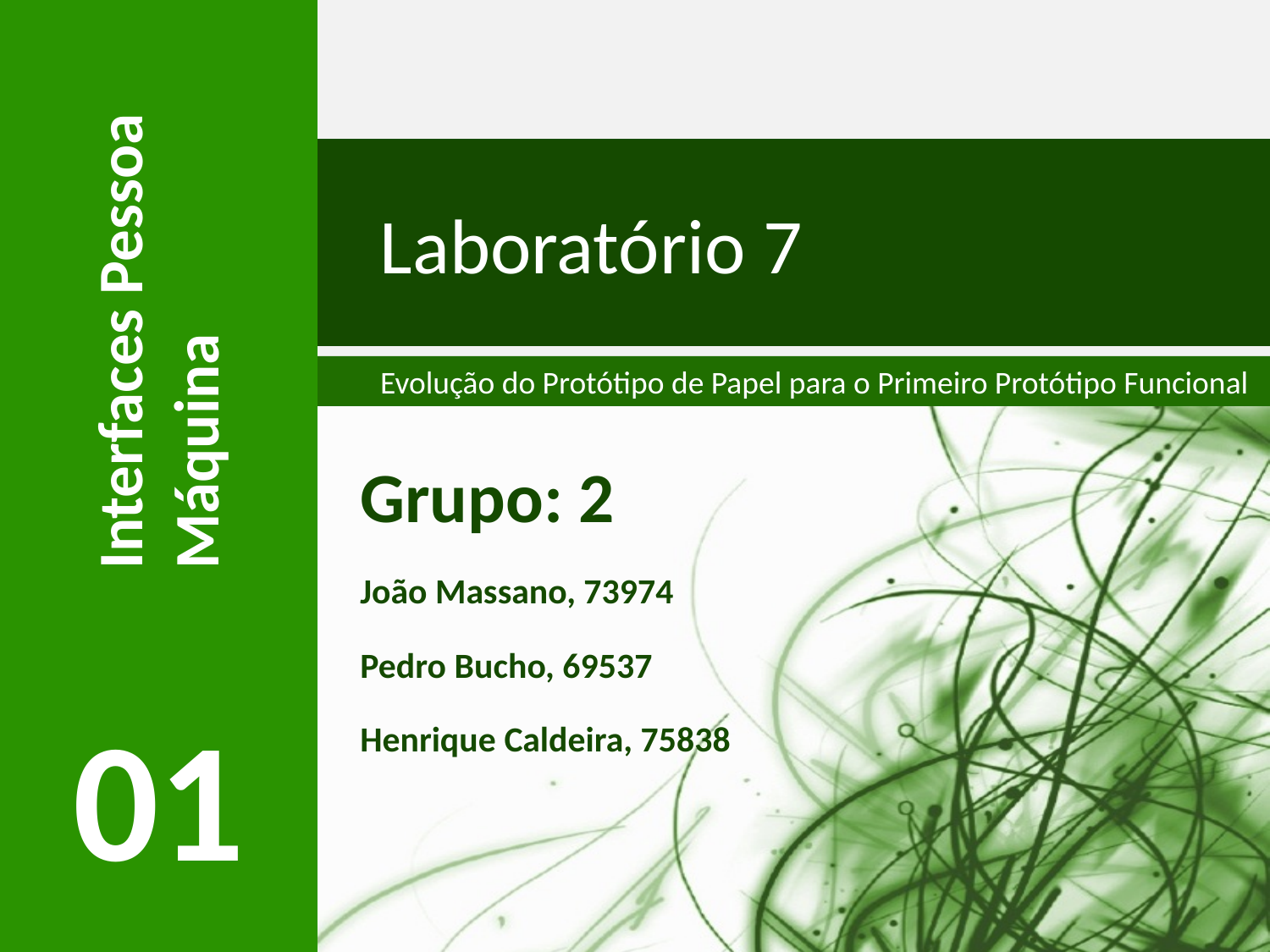

# Laboratório 7
Evolução do Protótipo de Papel para o Primeiro Protótipo Funcional
Grupo: 2
João Massano, 73974
Pedro Bucho, 69537
Henrique Caldeira, 75838
01